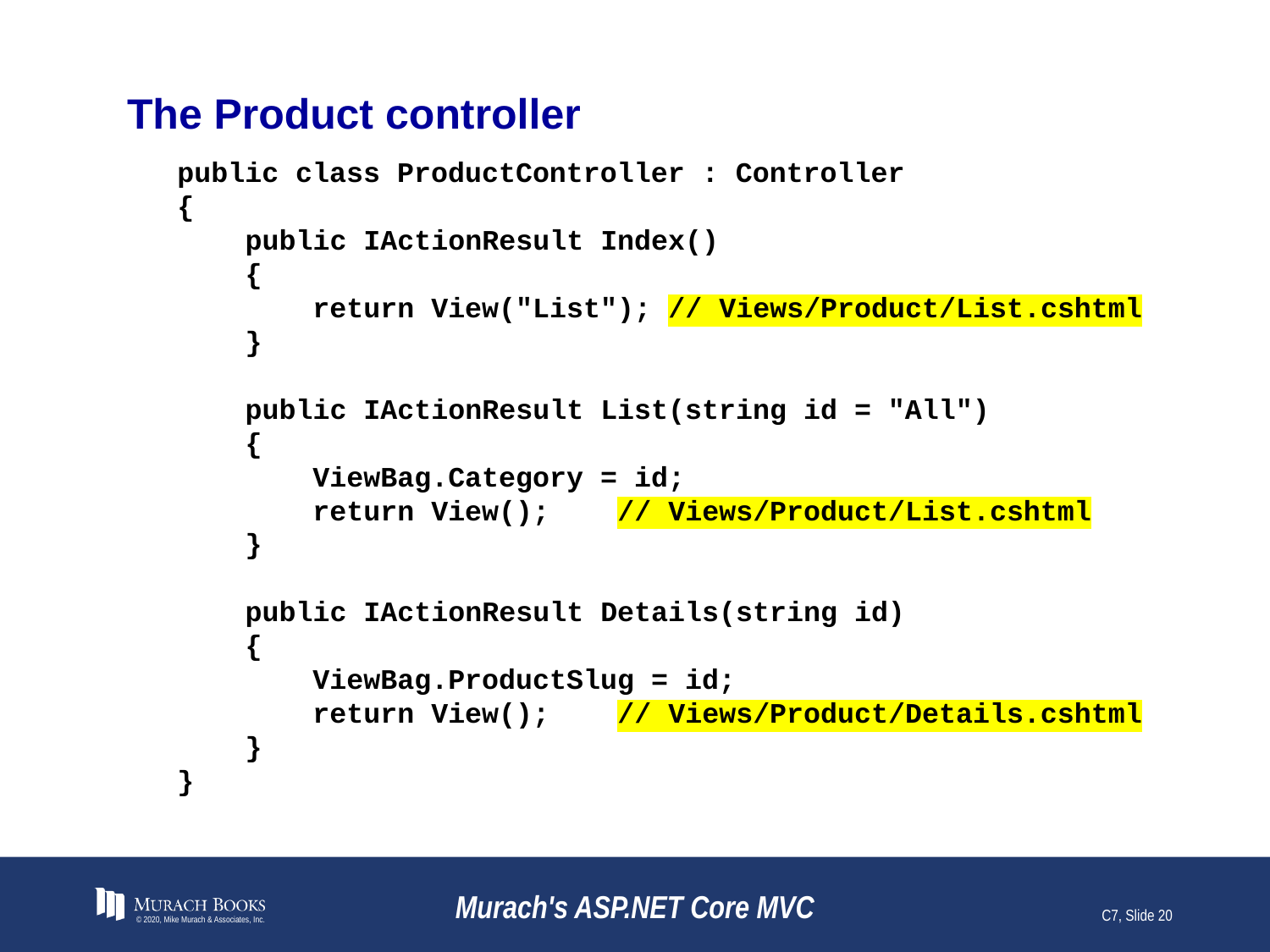

# The Product controller
public class ProductController : Controller
{
    public IActionResult Index()
    {
        return View("List"); // Views/Product/List.cshtml
    }

    public IActionResult List(string id = "All")
    {
        ViewBag.Category = id;
        return View();    // Views/Product/List.cshtml
    }

    public IActionResult Details(string id)
    {
        ViewBag.ProductSlug = id;
        return View();    // Views/Product/Details.cshtml
    }
}

© 2020, Mike Murach & Associates, Inc.
Murach's ASP.NET Core MVC

C7, Slide 20